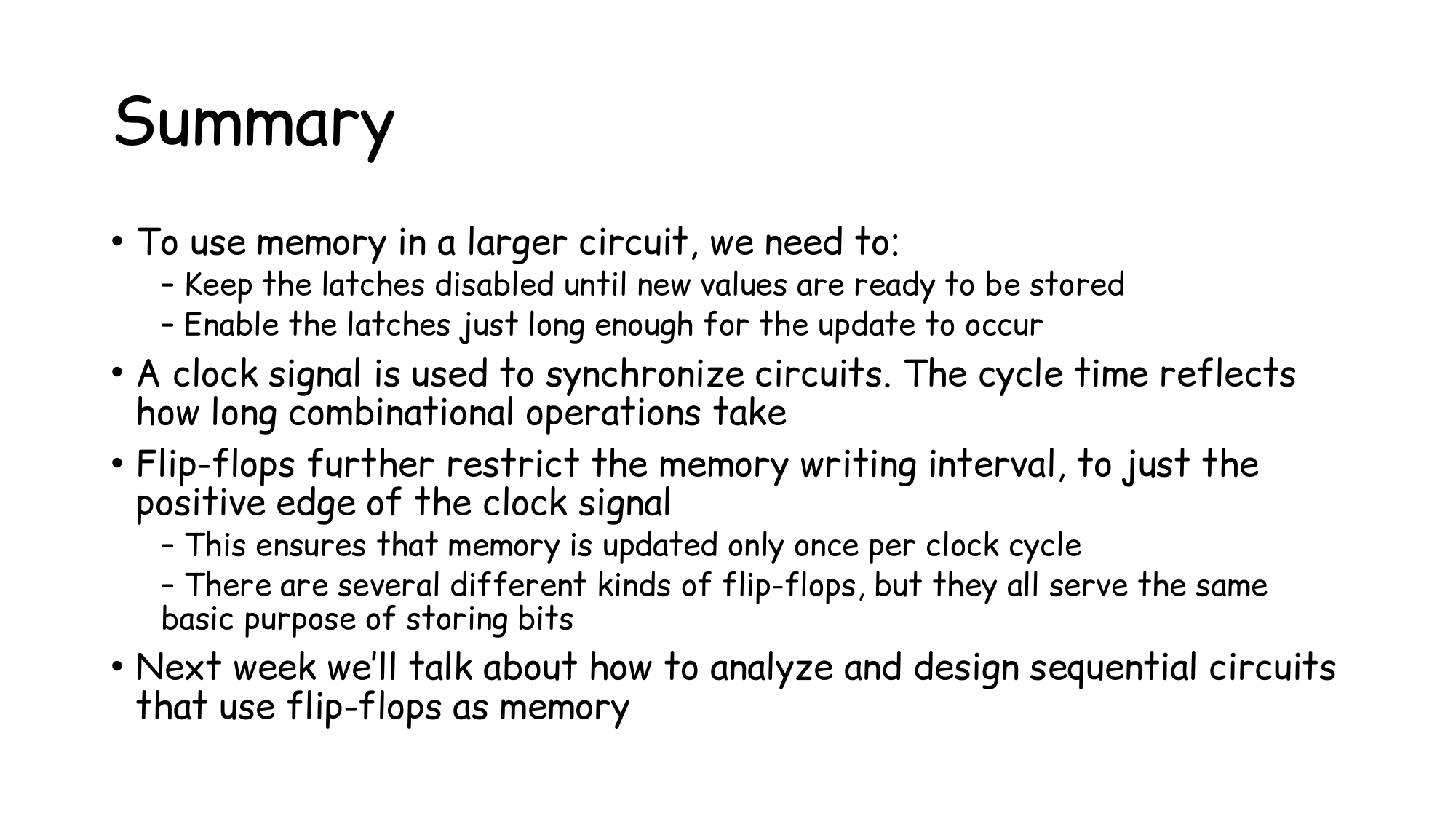

# Summary
To use memory in a larger circuit, we need to:
– Keep the latches disabled until new values are ready to be stored
– Enable the latches just long enough for the update to occur
A clock signal is used to synchronize circuits. The cycle time reflects how long combinational operations take
Flip-flops further restrict the memory writing interval, to just the positive edge of the clock signal
– This ensures that memory is updated only once per clock cycle
– There are several different kinds of flip-flops, but they all serve the same basic purpose of storing bits
Next week we’ll talk about how to analyze and design sequential circuits that use flip-flops as memory